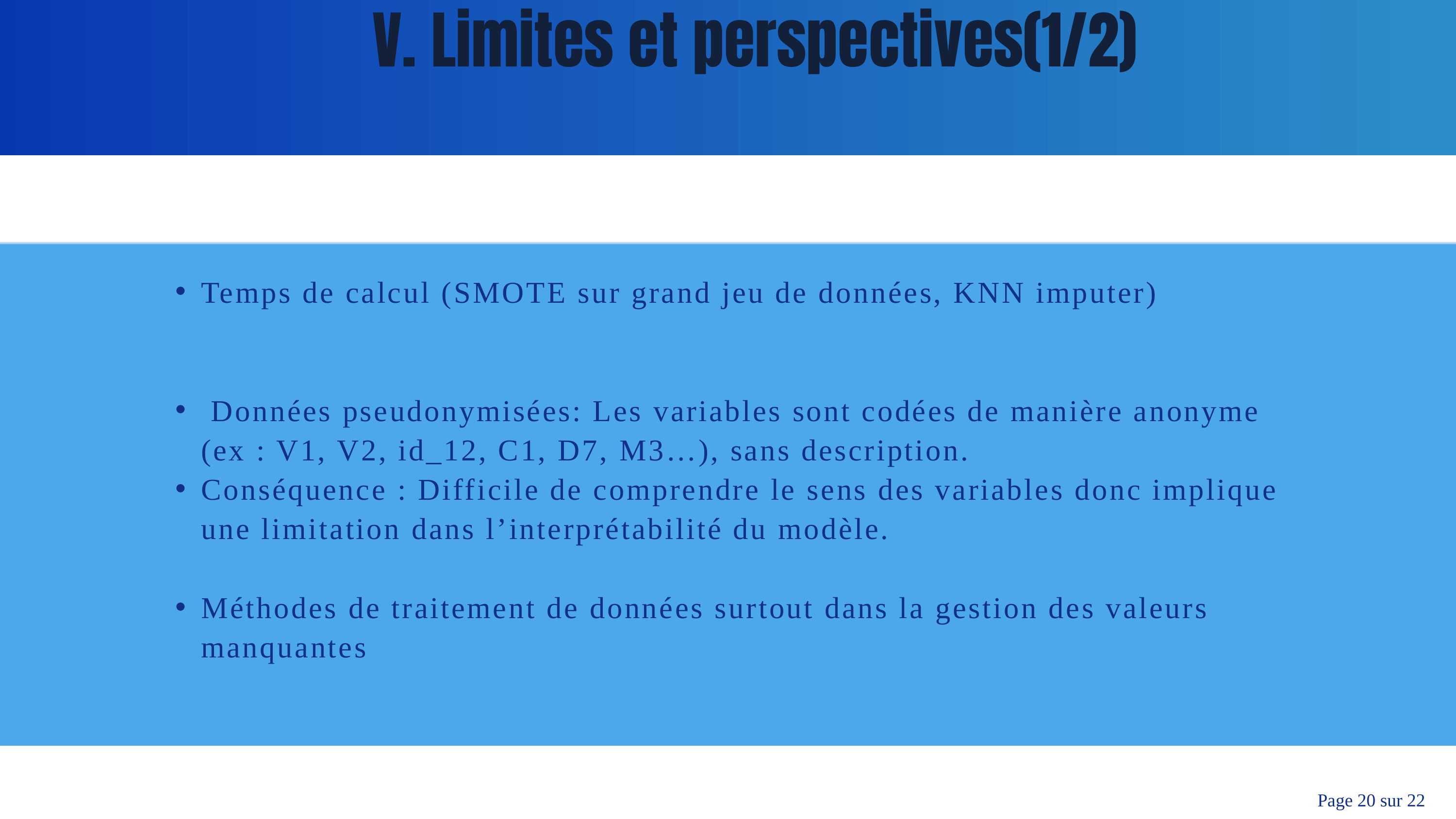

V. Limites et perspectives(1/2)

Temps de calcul (SMOTE sur grand jeu de données, KNN imputer)

 Données pseudonymisées: Les variables sont codées de manière anonyme (ex : V1, V2, id_12, C1, D7, M3…), sans description.
Conséquence : Difficile de comprendre le sens des variables donc implique une limitation dans l’interprétabilité du modèle.

Méthodes de traitement de données surtout dans la gestion des valeurs manquantes

Page 20 sur 22